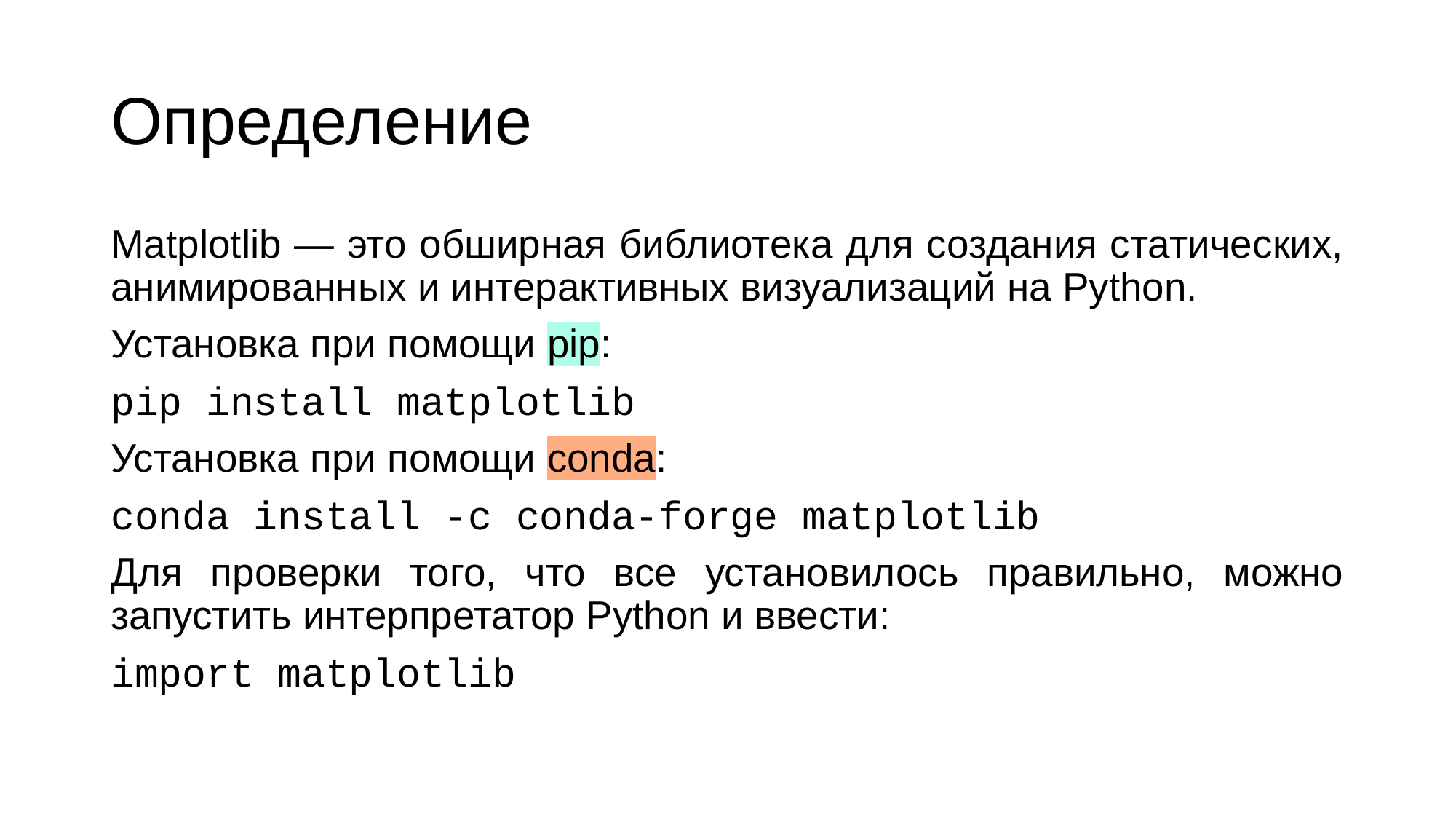

# Определение
Matplotlib — это обширная библиотека для создания статических, анимированных и интерактивных визуализаций на Python.
Установка при помощи pip:
pip install matplotlib
Установка при помощи conda:
conda install -c conda-forge matplotlib
Для проверки того, что все установилось правильно, можно запустить интерпретатор Python и ввести:
import matplotlib